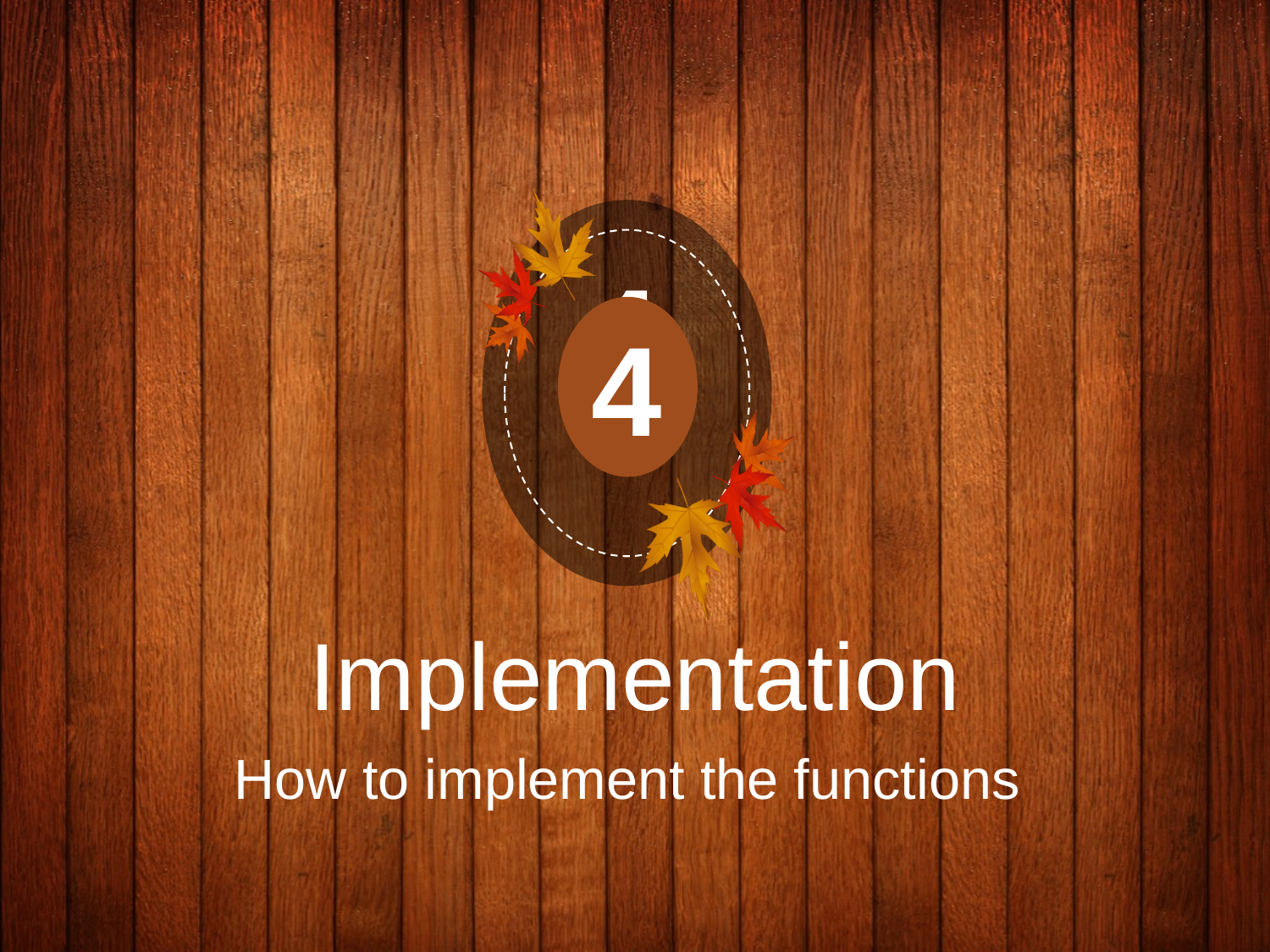

4
# Implementation
How to implement the functions